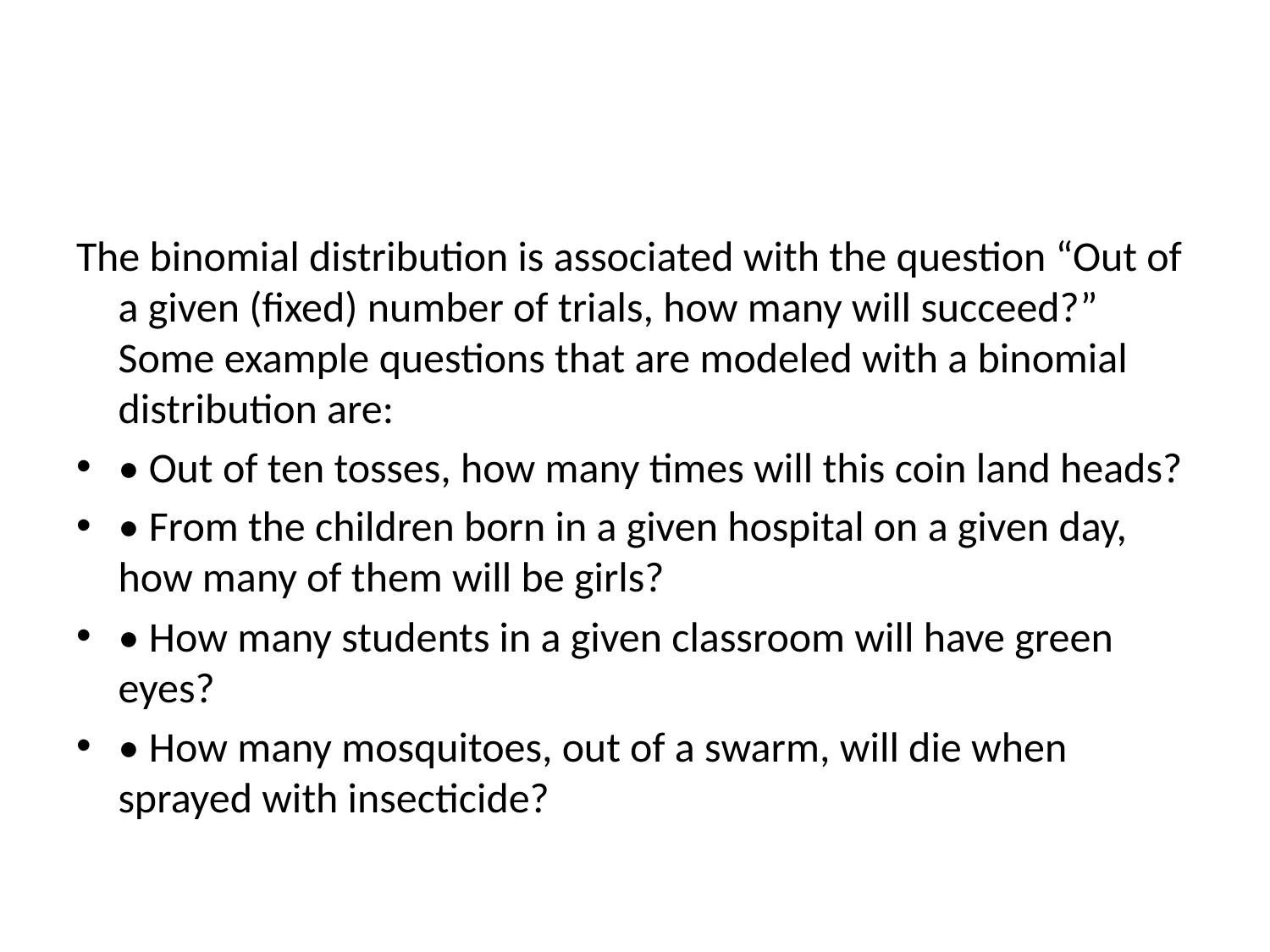

#
The binomial distribution is associated with the question “Out of a given (fixed) number of trials, how many will succeed?” Some example questions that are modeled with a binomial distribution are:
• Out of ten tosses, how many times will this coin land heads?
• From the children born in a given hospital on a given day, how many of them will be girls?
• How many students in a given classroom will have green eyes?
• How many mosquitoes, out of a swarm, will die when sprayed with insecticide?